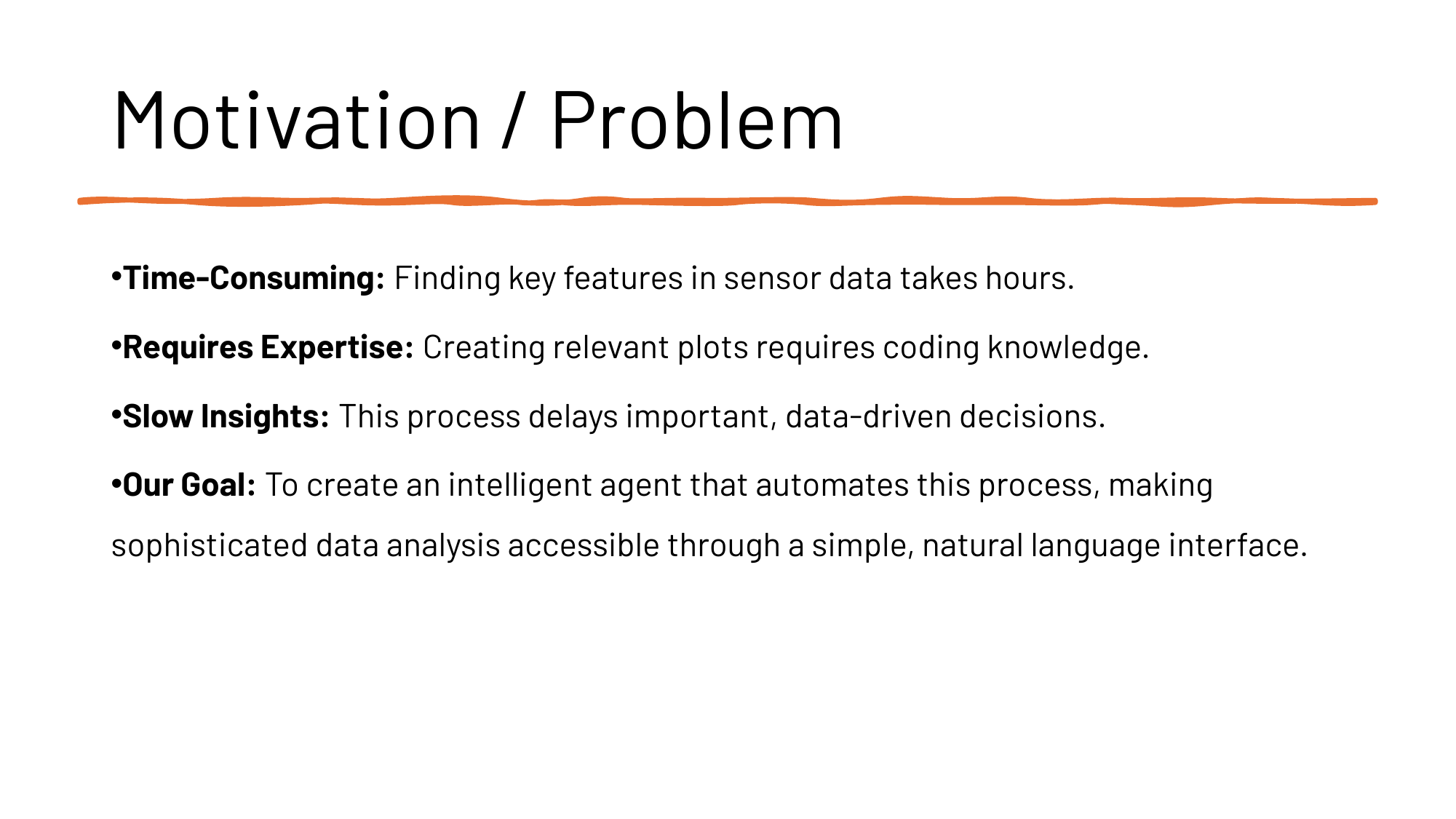

# Motivation / Problem

Time-Consuming: Finding key features in sensor data takes hours.
Requires Expertise: Creating relevant plots requires coding knowledge.
Slow Insights: This process delays important, data-driven decisions.
Our Goal: To create an intelligent agent that automates this process, making sophisticated data analysis accessible through a simple, natural language interface.